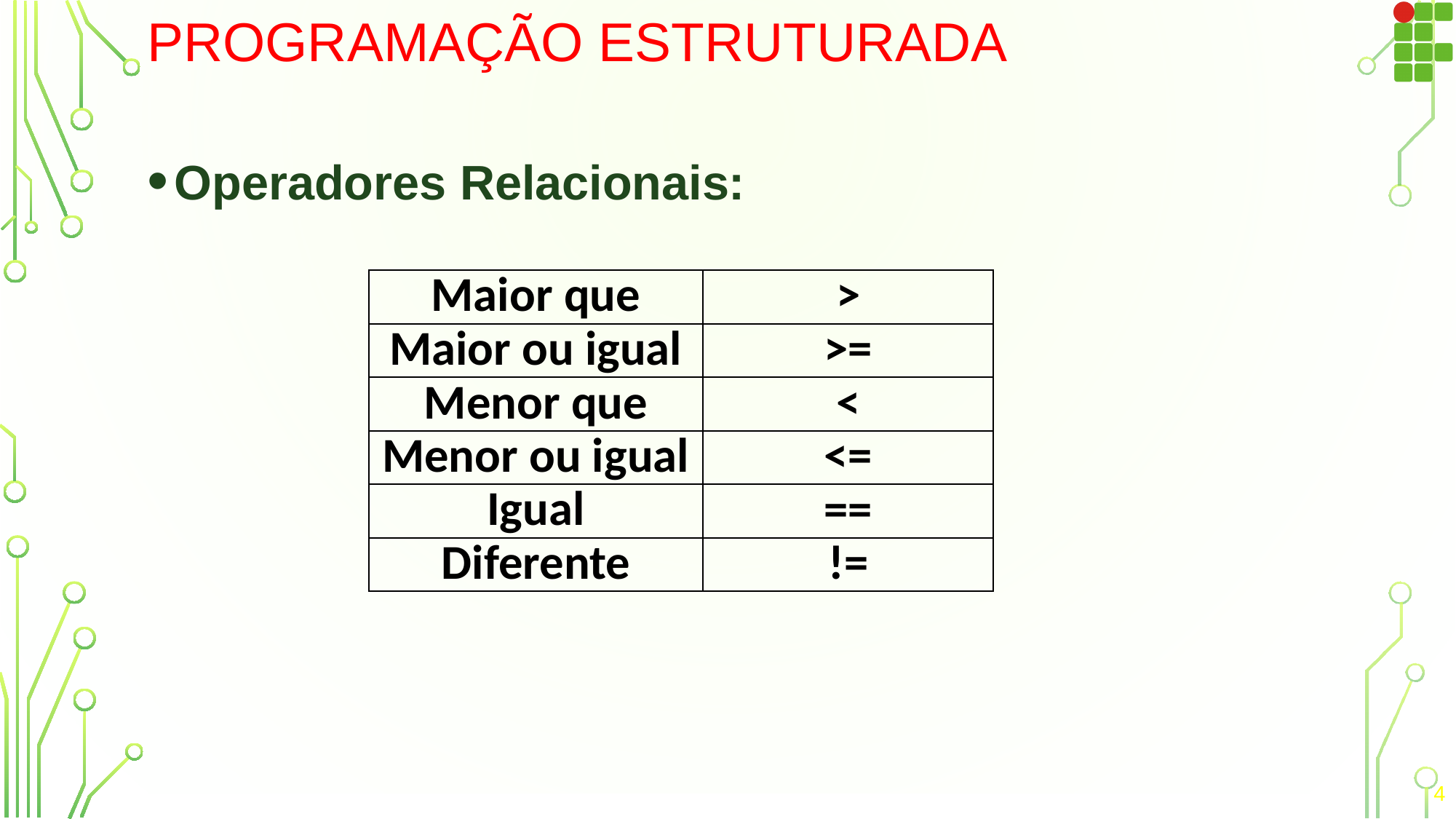

# Programação Estruturada
Operadores Relacionais:

| Maior que | > |
| --- | --- |
| Maior ou igual | >= |
| Menor que | < |
| Menor ou igual | <= |
| Igual | == |
| Diferente | != |
4